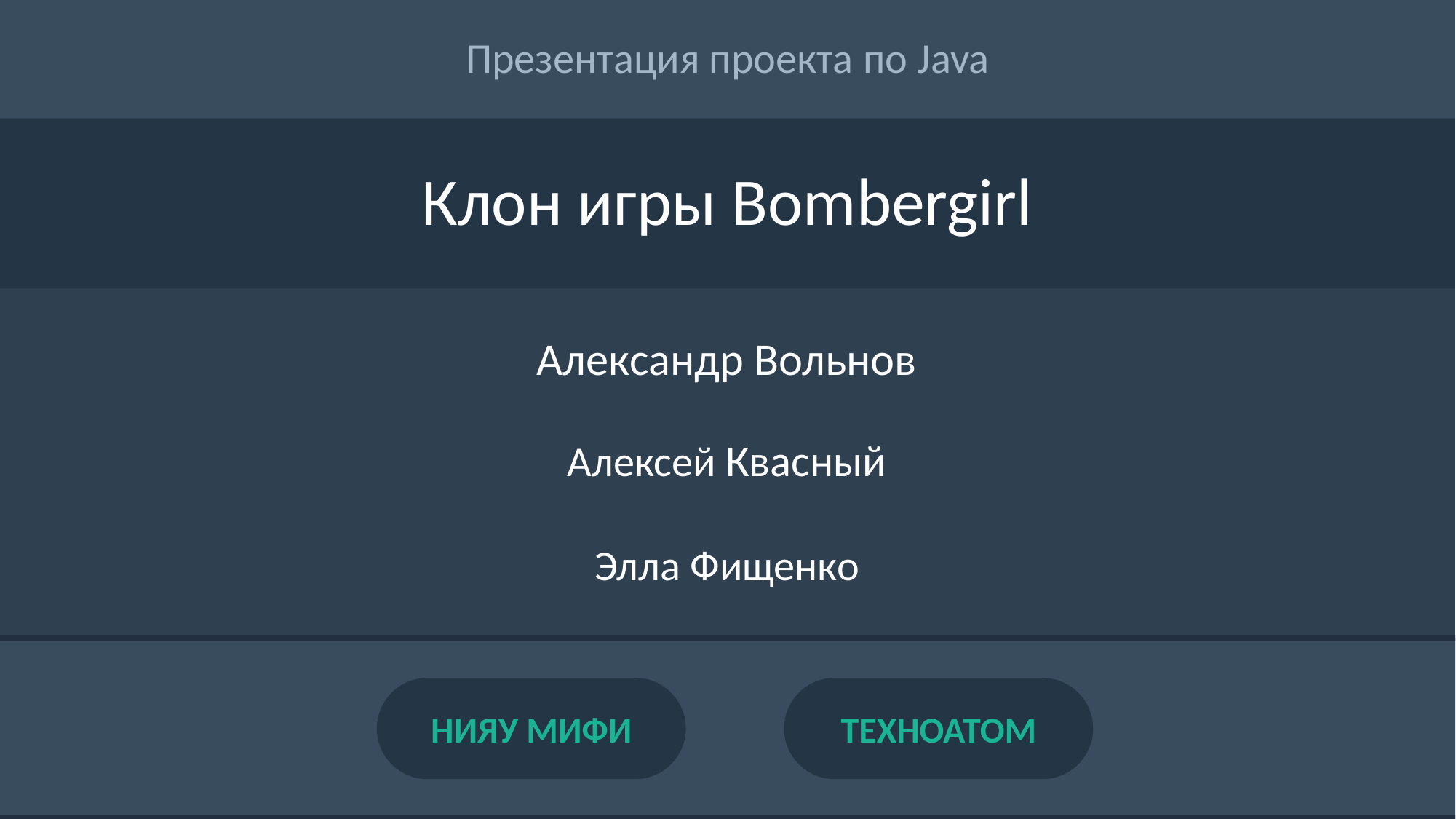

Презентация проекта по Java
# Клон игры Bombergirl
Александр Вольнов
Алексей Квасный
Элла Фищенко